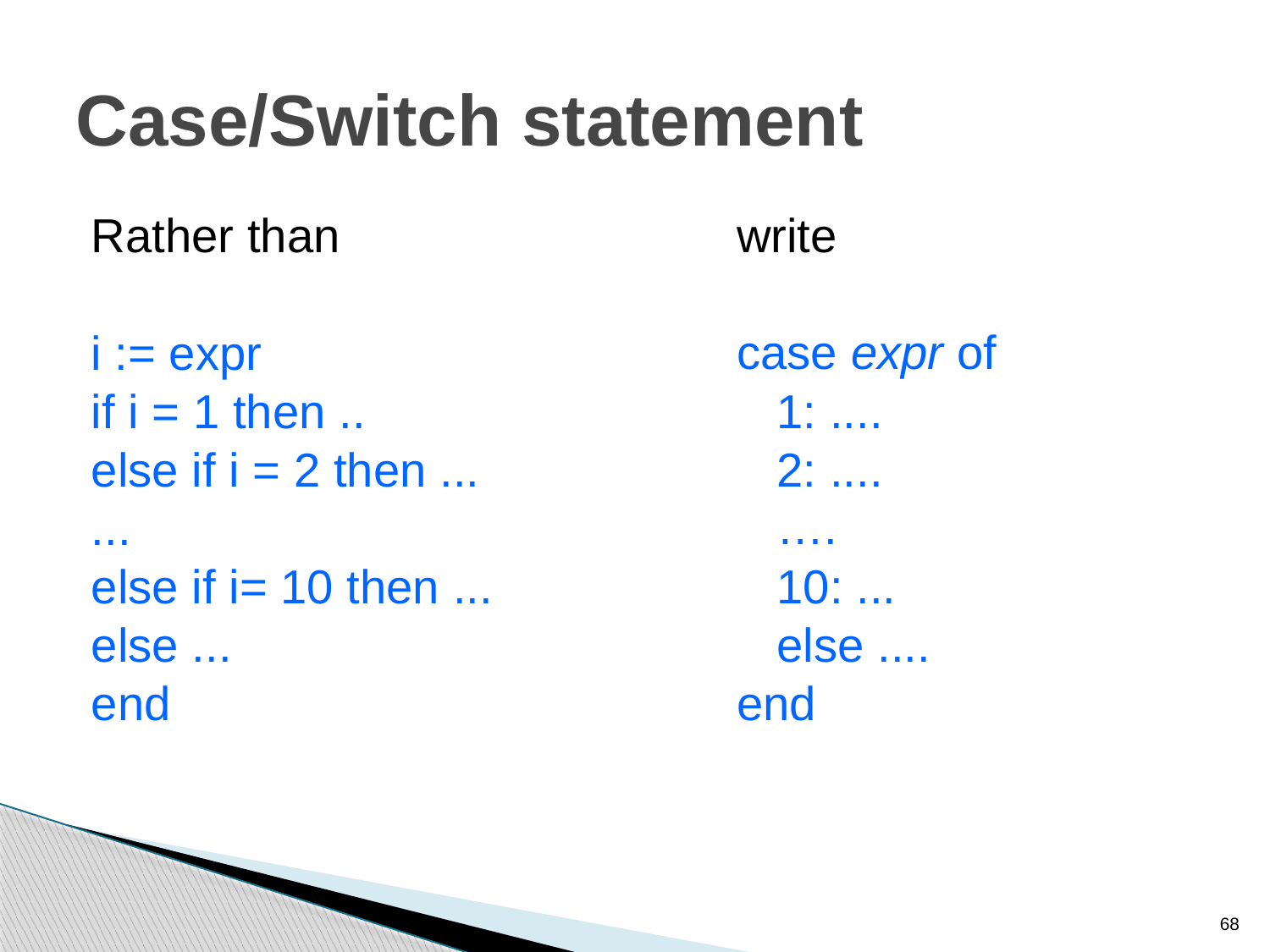

# Case/Switch statement
write

case expr of
   1: ....
   2: ....
   ….
   10: ...
   else ....
end

Rather than

i := expr
if i = 1 then ..
else if i = 2 then ...
...
else if i= 10 then ...
else ...
end

68